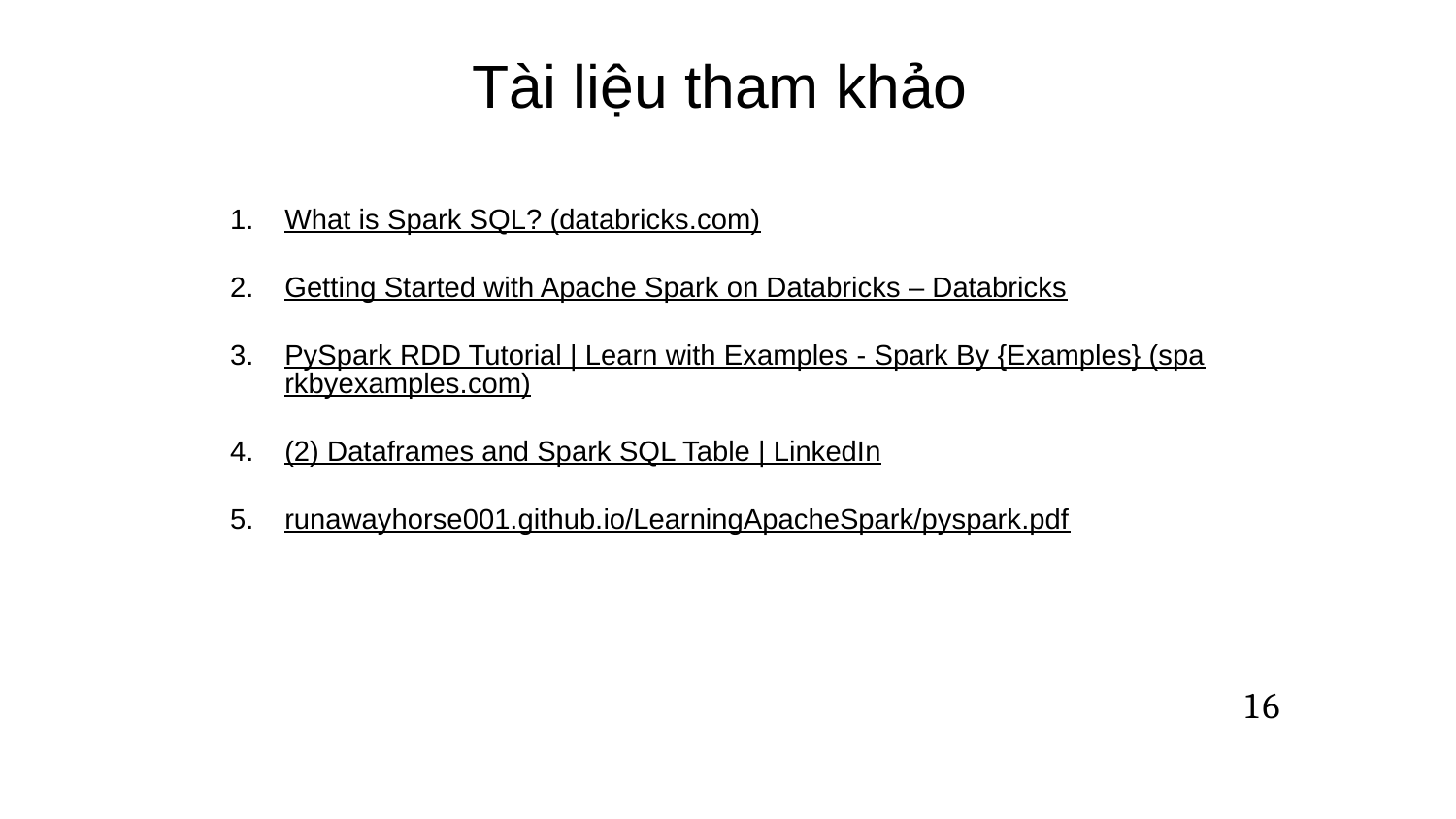

Tài liệu tham khảo
What is Spark SQL? (databricks.com)

Getting Started with Apache Spark on Databricks – Databricks

PySpark RDD Tutorial | Learn with Examples - Spark By {Examples} (sparkbyexamples.com)

(2) Dataframes and Spark SQL Table | LinkedIn

runawayhorse001.github.io/LearningApacheSpark/pyspark.pdf
16